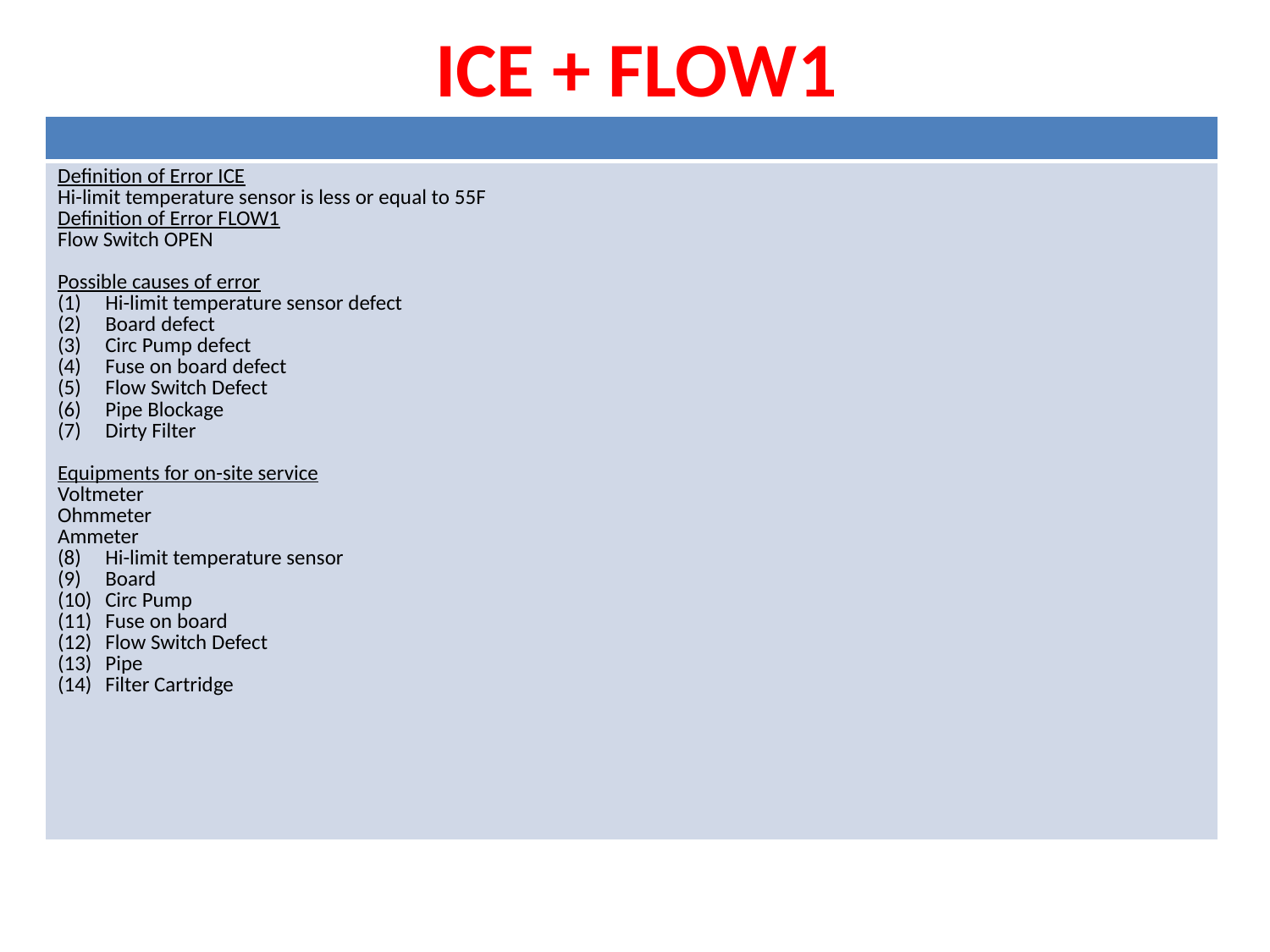

# ICE + FLOW1
|  |
| --- |
| Definition of Error ICE Hi-limit temperature sensor is less or equal to 55F Definition of Error FLOW1 Flow Switch OPEN Possible causes of error Hi-limit temperature sensor defect Board defect Circ Pump defect Fuse on board defect Flow Switch Defect Pipe Blockage Dirty Filter Equipments for on-site service Voltmeter Ohmmeter Ammeter Hi-limit temperature sensor Board Circ Pump Fuse on board Flow Switch Defect Pipe Filter Cartridge |